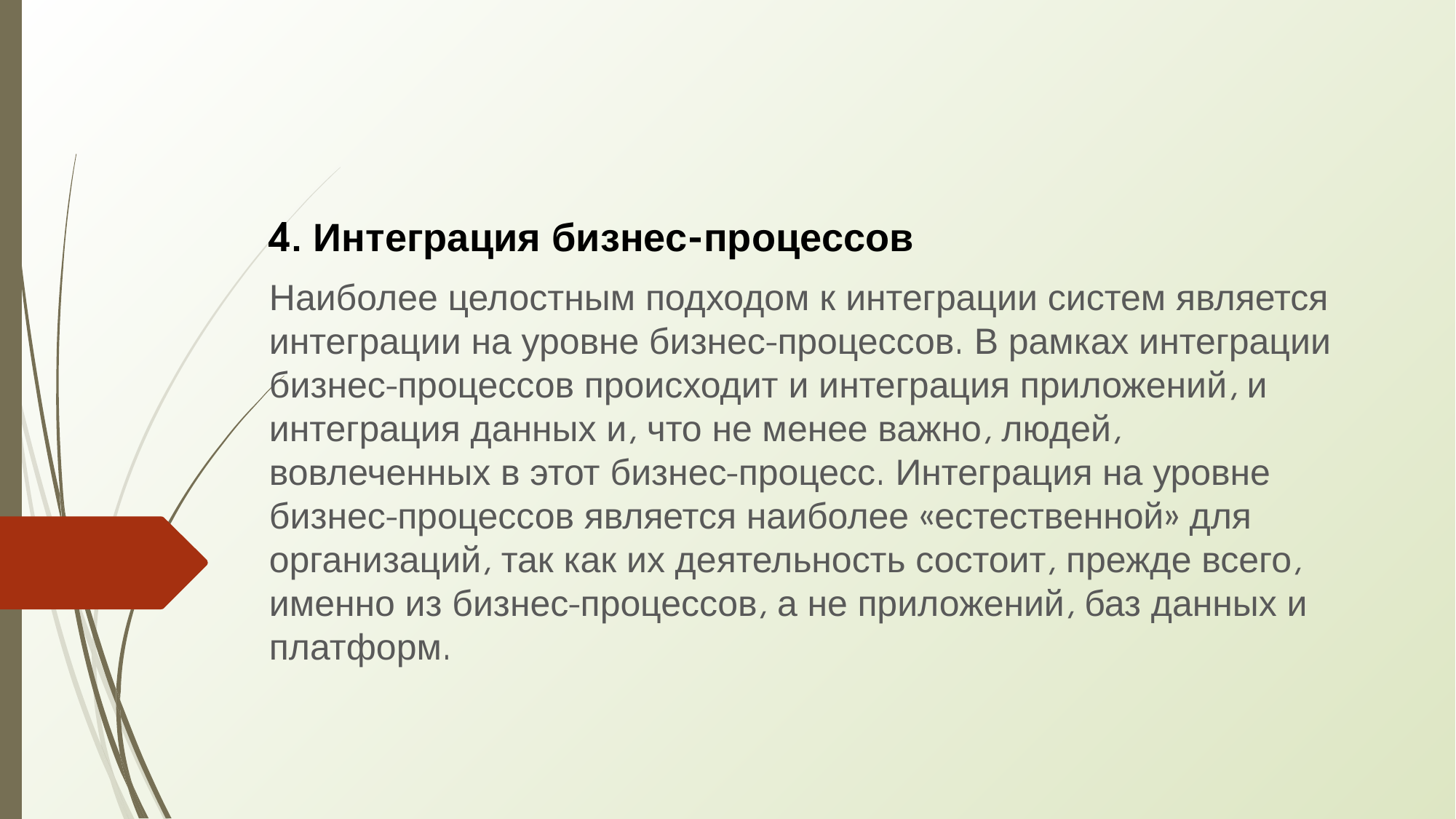

4. Интеграция бизнес-процессов
Наиболее целостным подходом к интеграции систем является интеграции на уровне бизнес-процессов. В рамках интеграции бизнес-процессов происходит и интеграция приложений, и интеграция данных и, что не менее важно, людей, вовлеченных в этот бизнес-процесс. Интеграция на уровне бизнес-процессов является наиболее «естественной» для организаций, так как их деятельность состоит, прежде всего, именно из бизнес-процессов, а не приложений, баз данных и платформ.